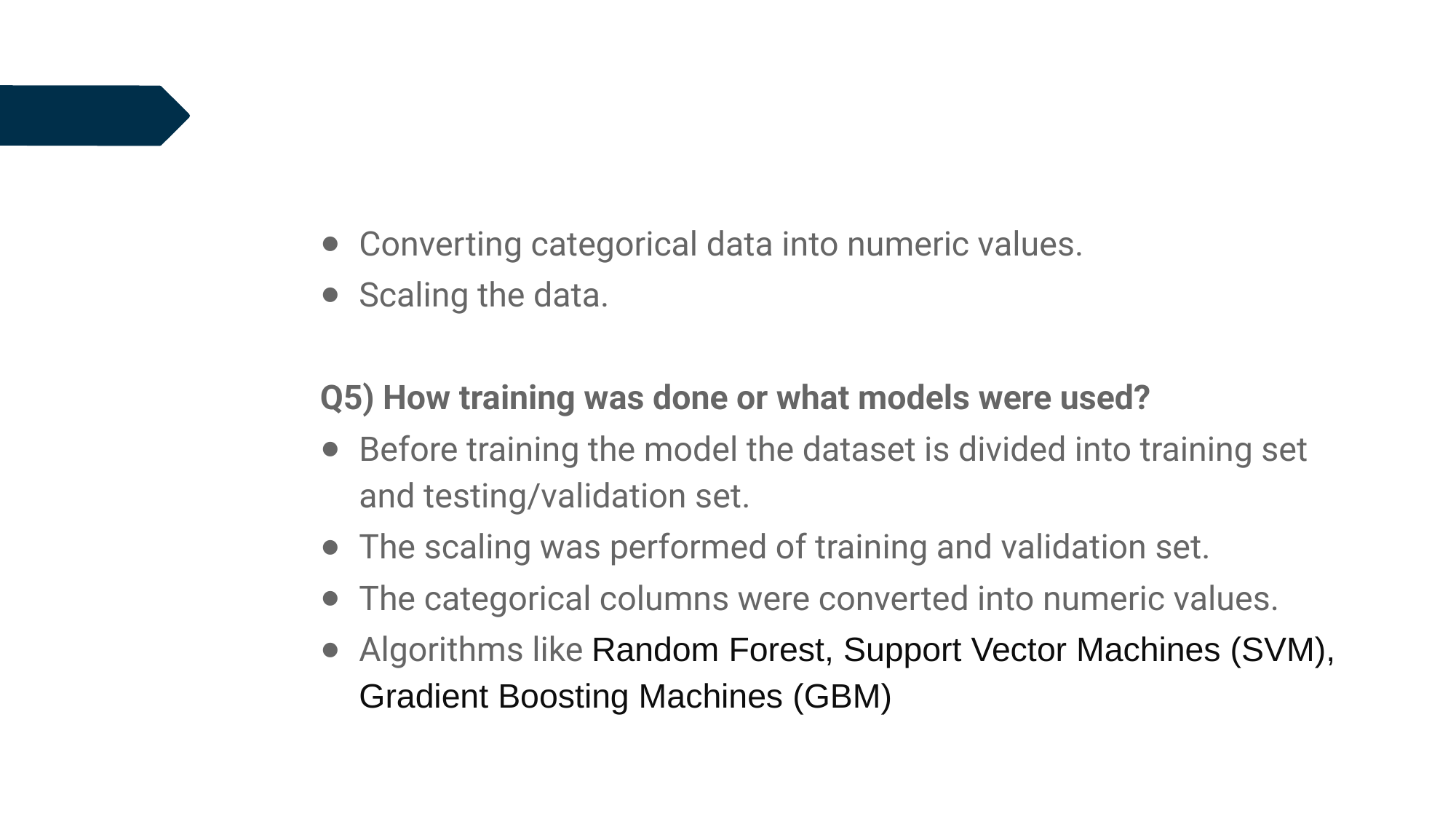

Converting categorical data into numeric values.
Scaling the data.

Q5) How training was done or what models were used?
Before training the model the dataset is divided into training set and testing/validation set.
The scaling was performed of training and validation set.
The categorical columns were converted into numeric values.
Algorithms like Random Forest, Support Vector Machines (SVM), Gradient Boosting Machines (GBM)